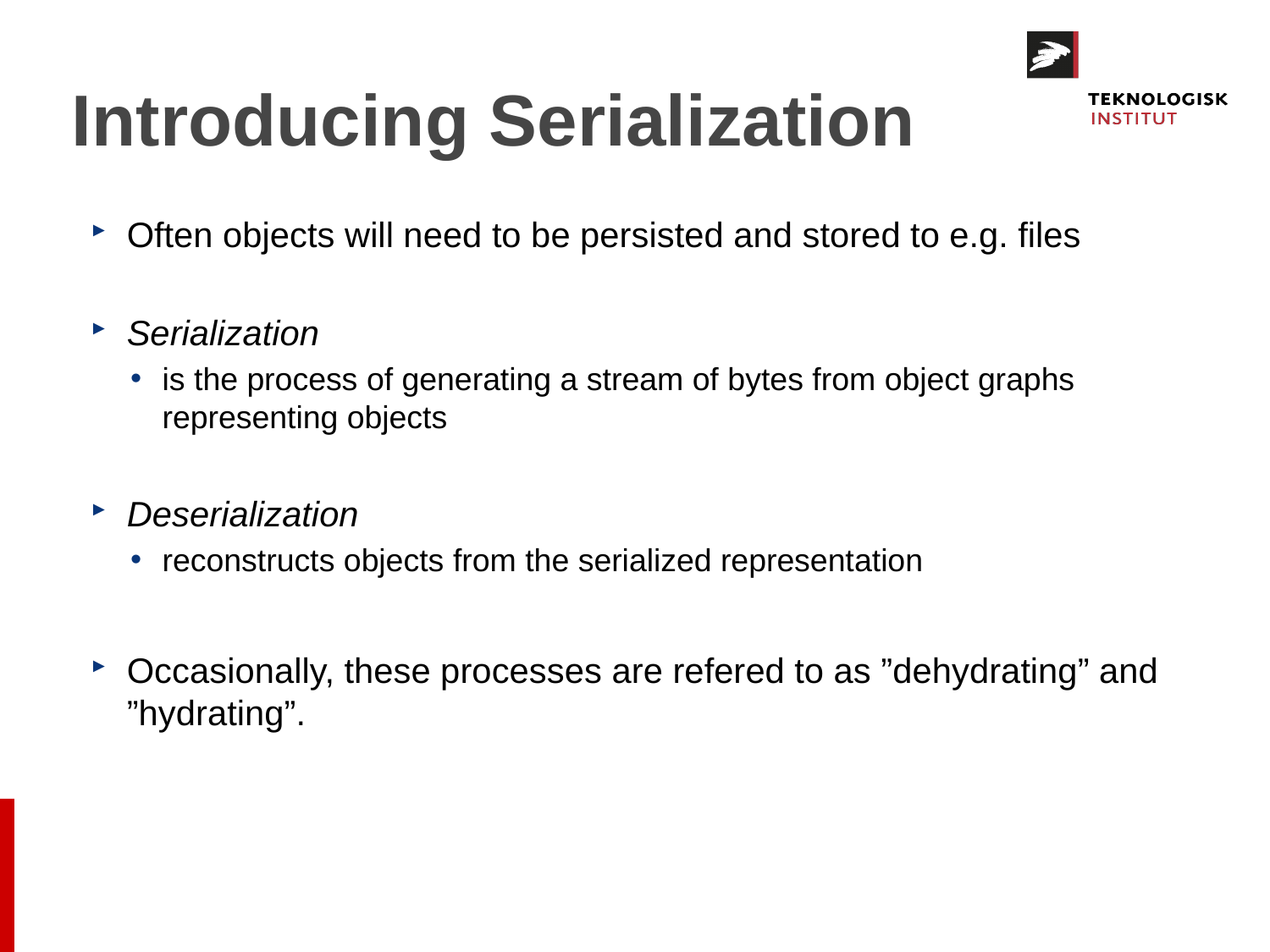

# Introducing Serialization
Often objects will need to be persisted and stored to e.g. files

Serialization
is the process of generating a stream of bytes from object graphs representing objects

Deserialization
reconstructs objects from the serialized representation

Occasionally, these processes are refered to as ”dehydrating” and ”hydrating”.